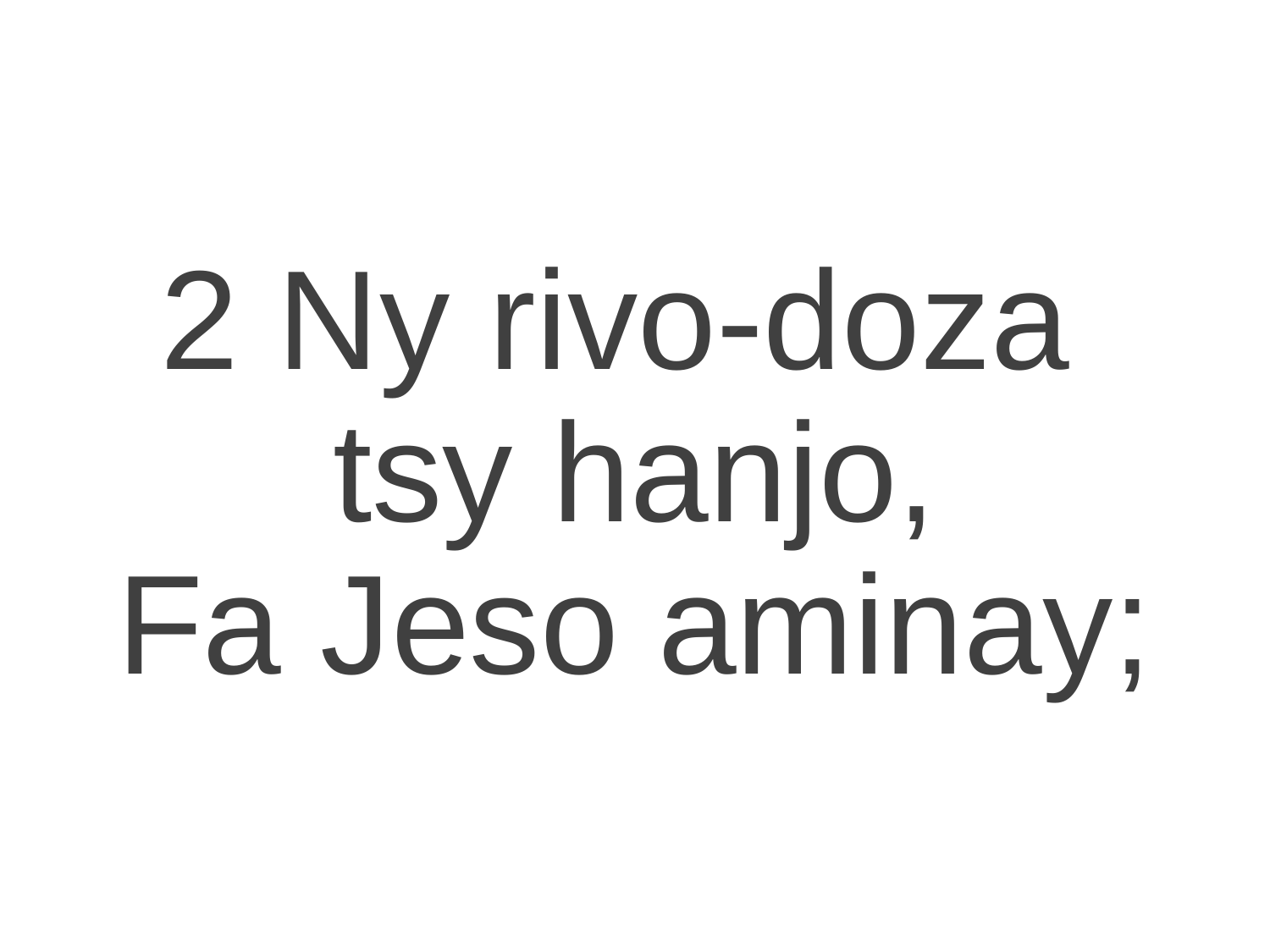

2 Ny rivo-doza
tsy hanjo,
Fa Jeso aminay;